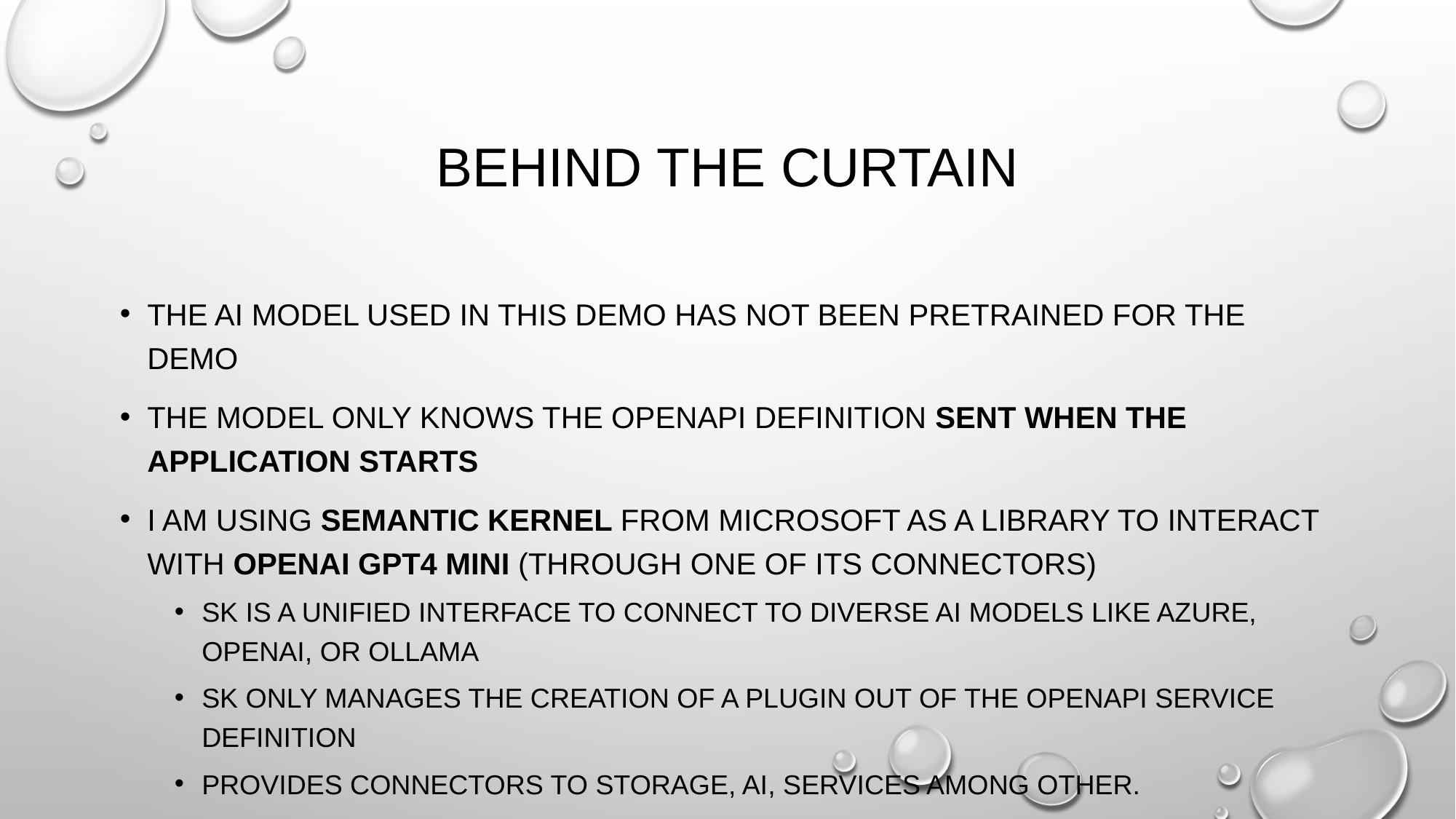

# Behind the curtain
The ai model used in this demo has not been pretrained for the demo
The model only knows the openAPI definition sent when the application starts
I am using semantic kernel from Microsoft as a library to interact with openAI gpt4 mini (through one of its connectors)
SK is A unified interface to connect to diverse AI models like Azure, OpenAI, or Ollama
SK only manages the creation of a plugin out of the openapi service definition
Provides connectors to storage, AI, services among other.
Chat interaction with direct calls to your Api if the ai understands what to do